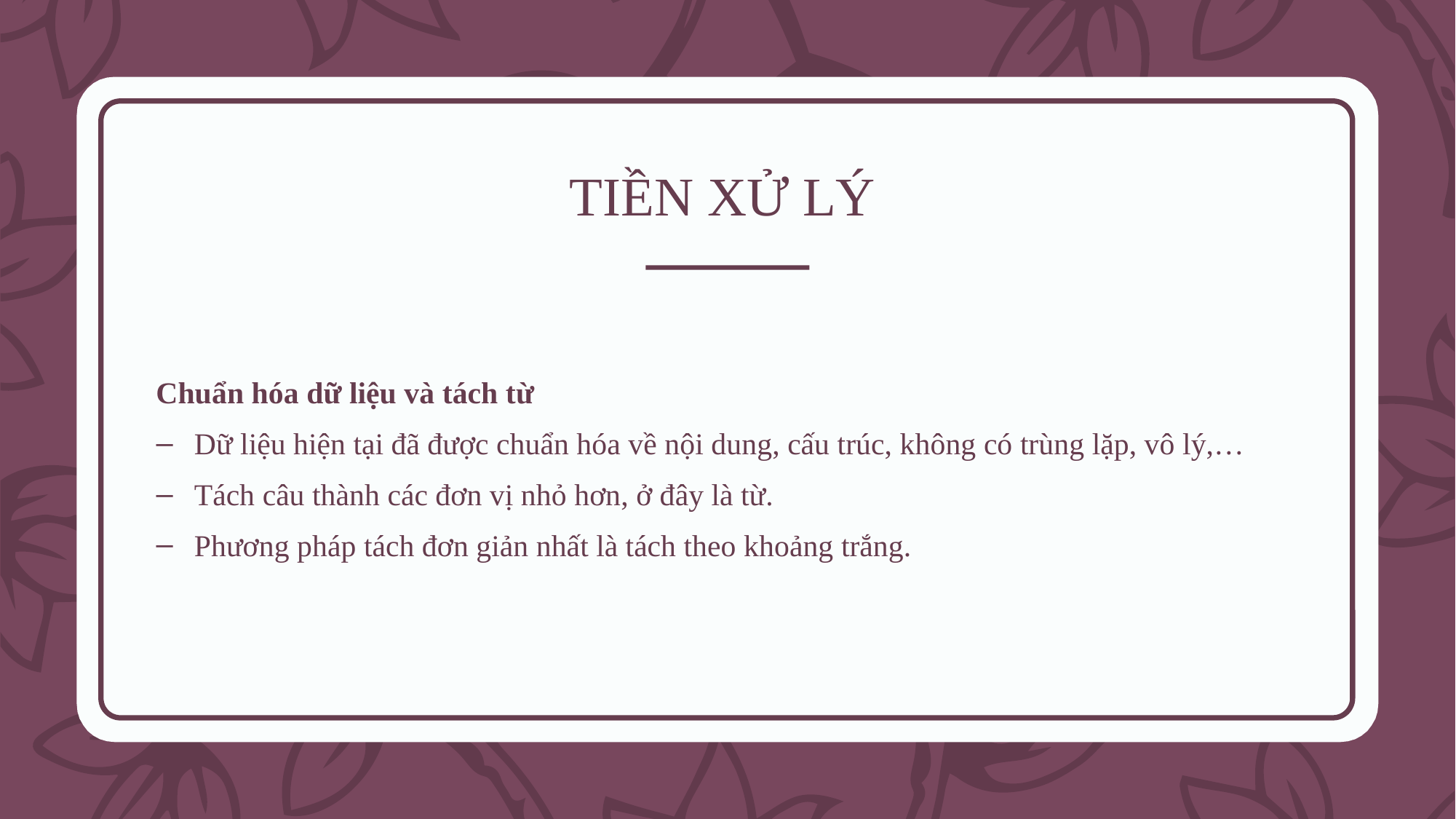

TIỀN XỬ LÝ

Chuẩn hóa dữ liệu và tách từ
Dữ liệu hiện tại đã được chuẩn hóa về nội dung, cấu trúc, không có trùng lặp, vô lý,…
Tách câu thành các đơn vị nhỏ hơn, ở đây là từ.
Phương pháp tách đơn giản nhất là tách theo khoảng trắng.